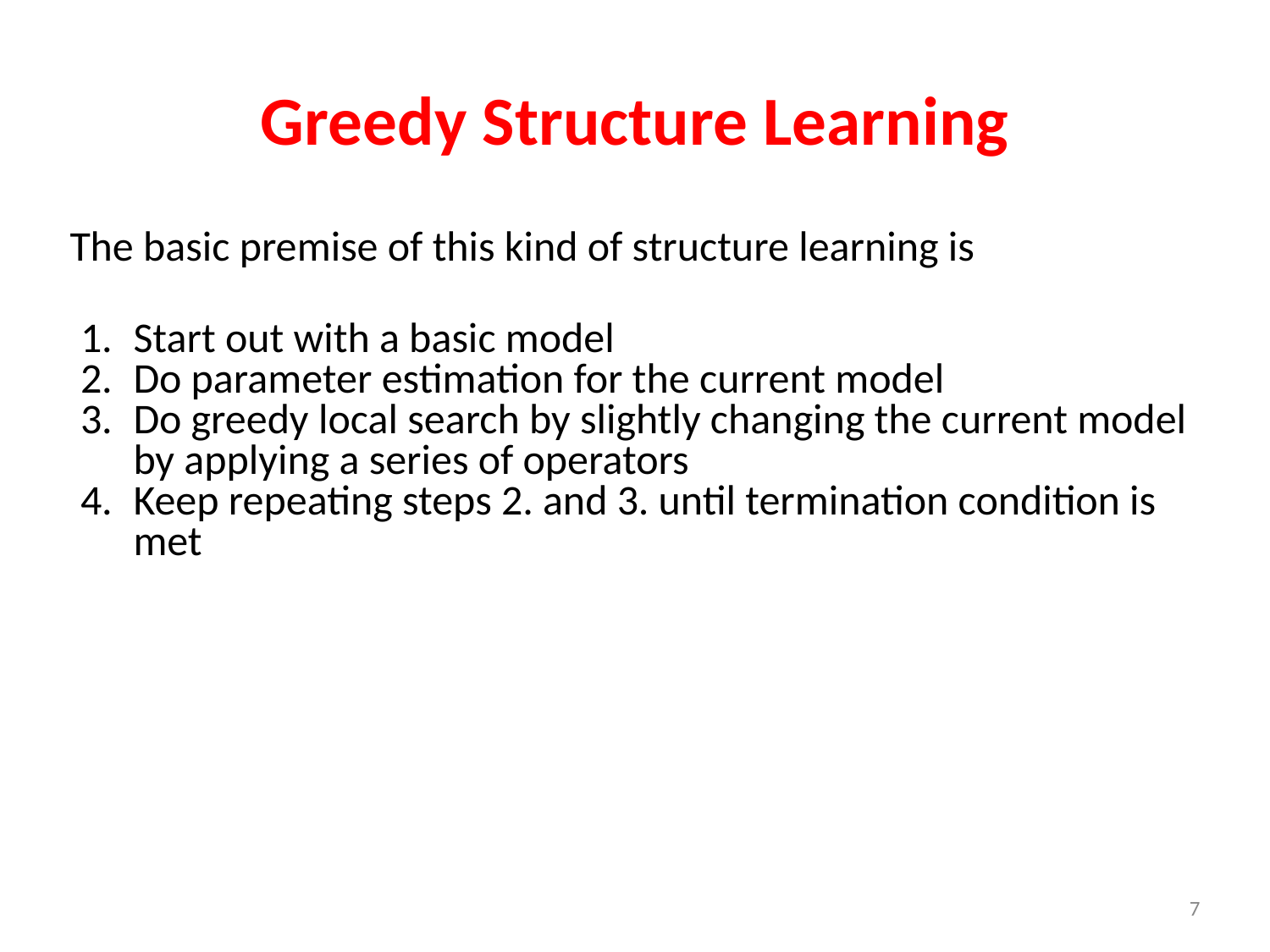

# Greedy Structure Learning
The basic premise of this kind of structure learning is

Start out with a basic model
Do parameter estimation for the current model
Do greedy local search by slightly changing the current model by applying a series of operators
Keep repeating steps 2. and 3. until termination condition is met
7